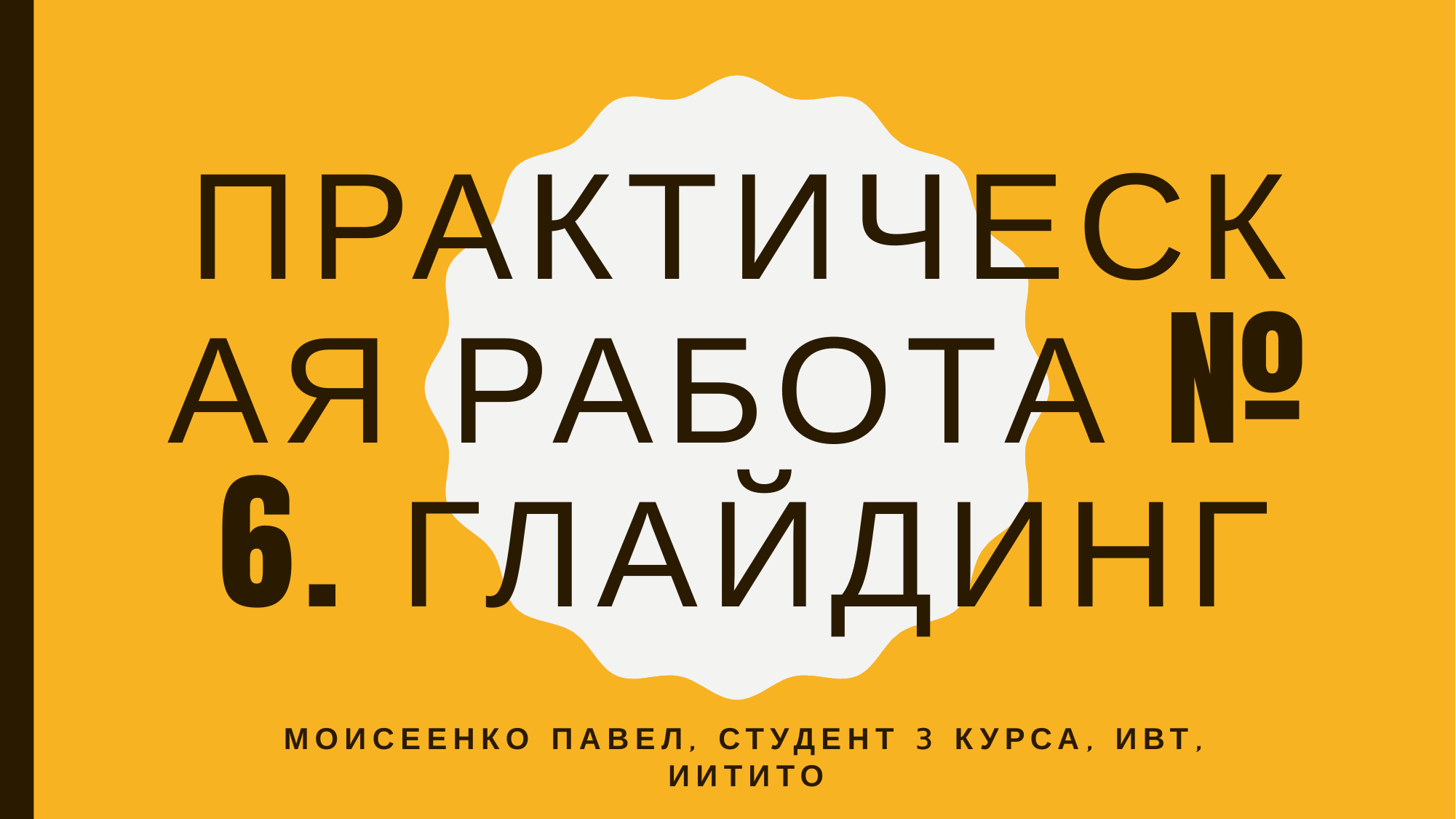

# Практическая работа № 6. Глайдинг
Моисеенко Павел, студент 3 курса, ИВТ, ИИТиТО